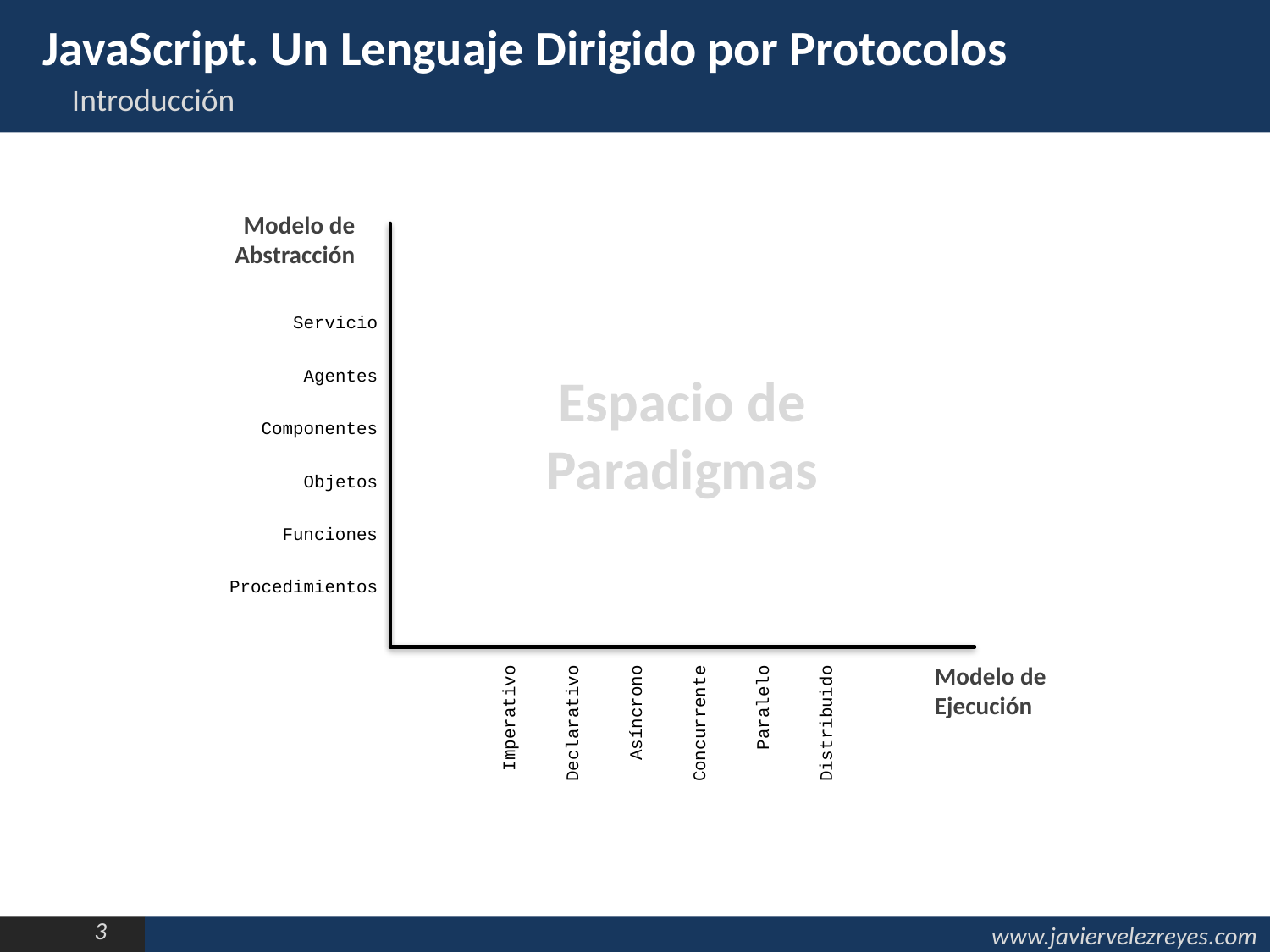

JavaScript. Un Lenguaje Dirigido por Protocolos
Introducción
Modelo de Abstracción
Modelo de Ejecución
Servicio
Agentes
Componentes
Objetos
Funciones
Procedimientos
Espacio de Paradigmas
Imperativo
Declarativo
Asíncrono
Concurrente
Paralelo
Distribuido